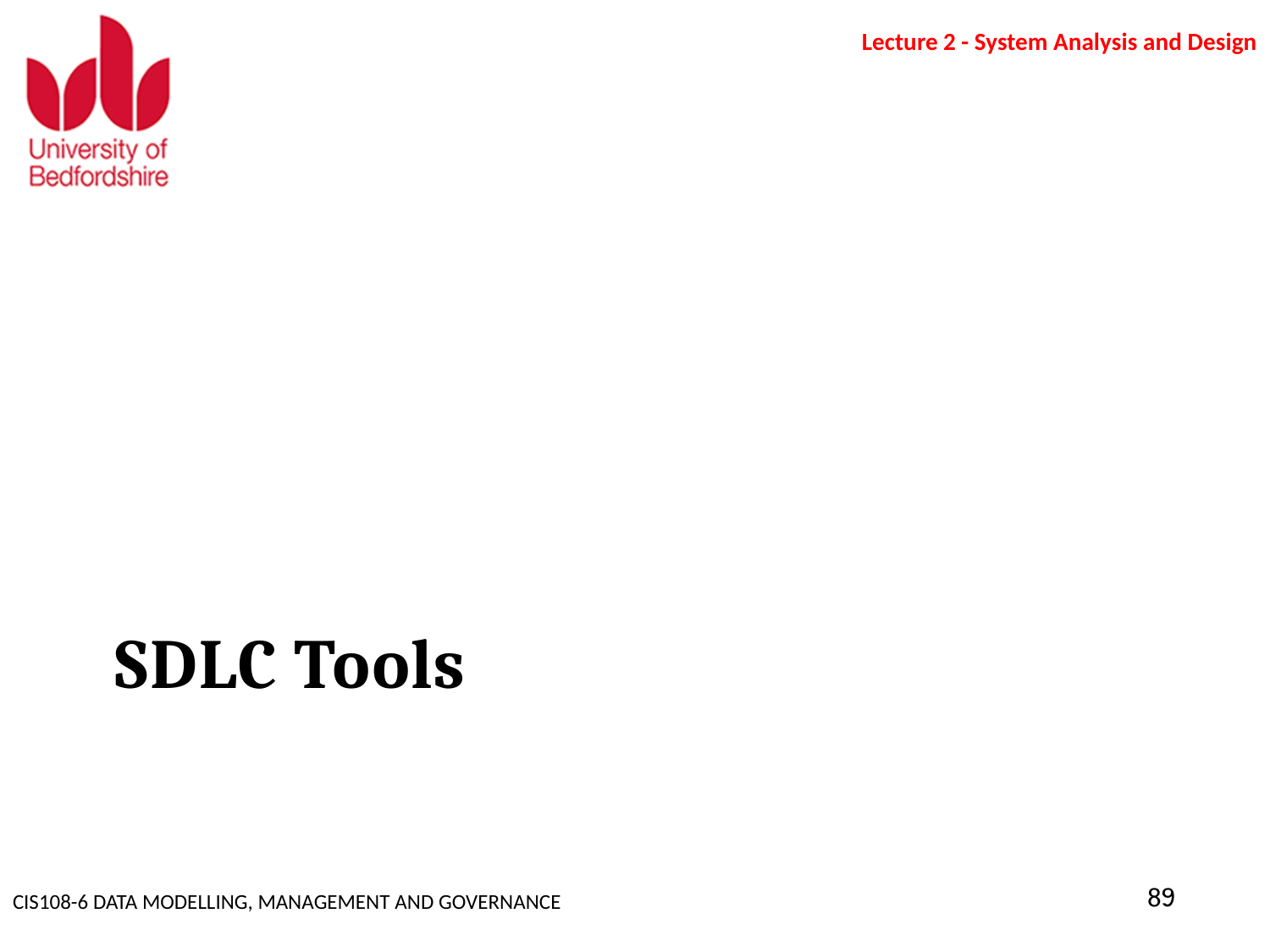

Lecture 2 - System Analysis and Design

# SDLC Tools
CIS108-6 DATA MODELLING, MANAGEMENT AND GOVERNANCE